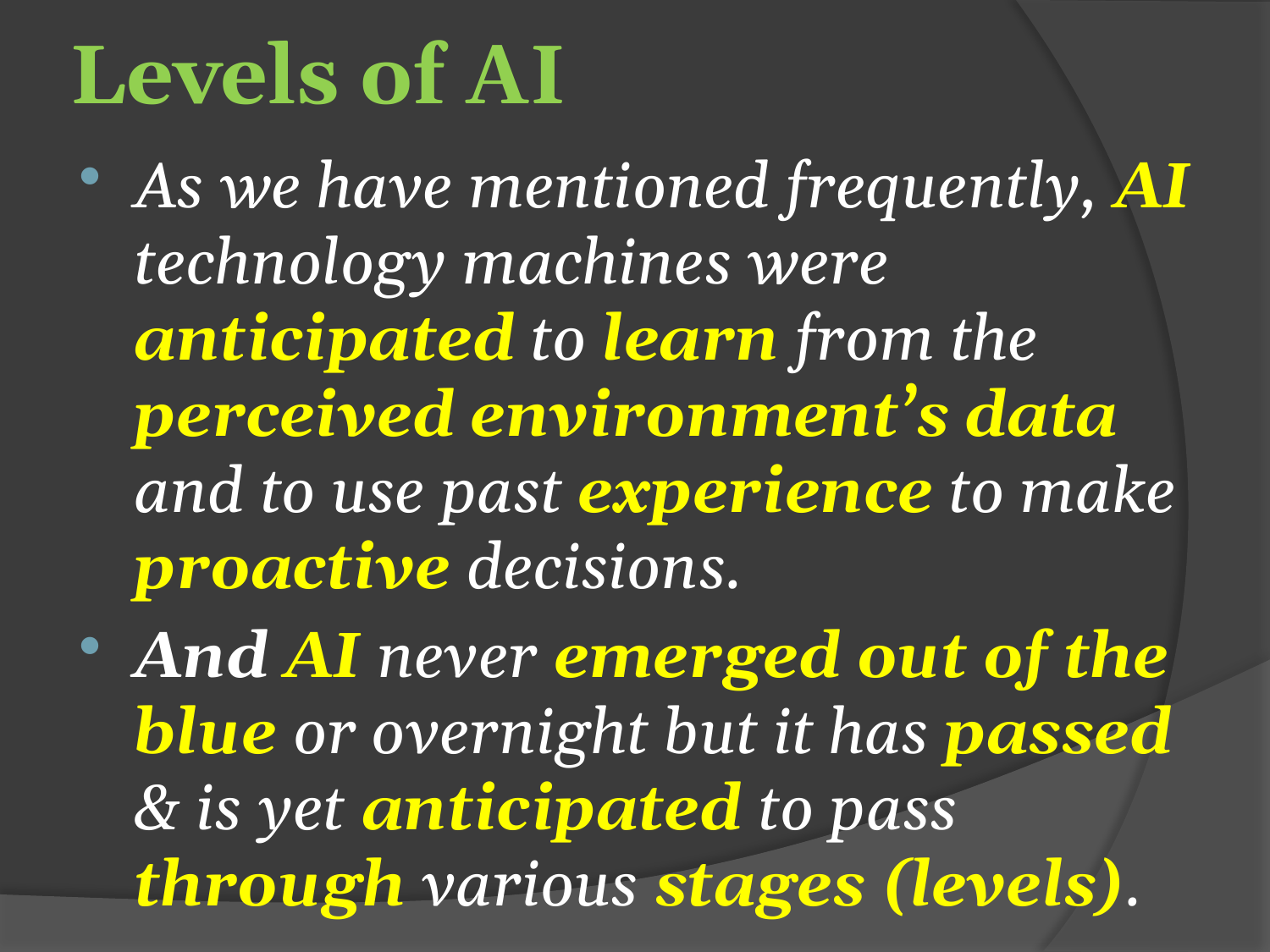

# Levels of AI
As we have mentioned frequently, AI technology machines were anticipated to learn from the perceived environment’s data and to use past experience to make proactive decisions.
And AI never emerged out of the blue or overnight but it has passed & is yet anticipated to pass through various stages (levels).